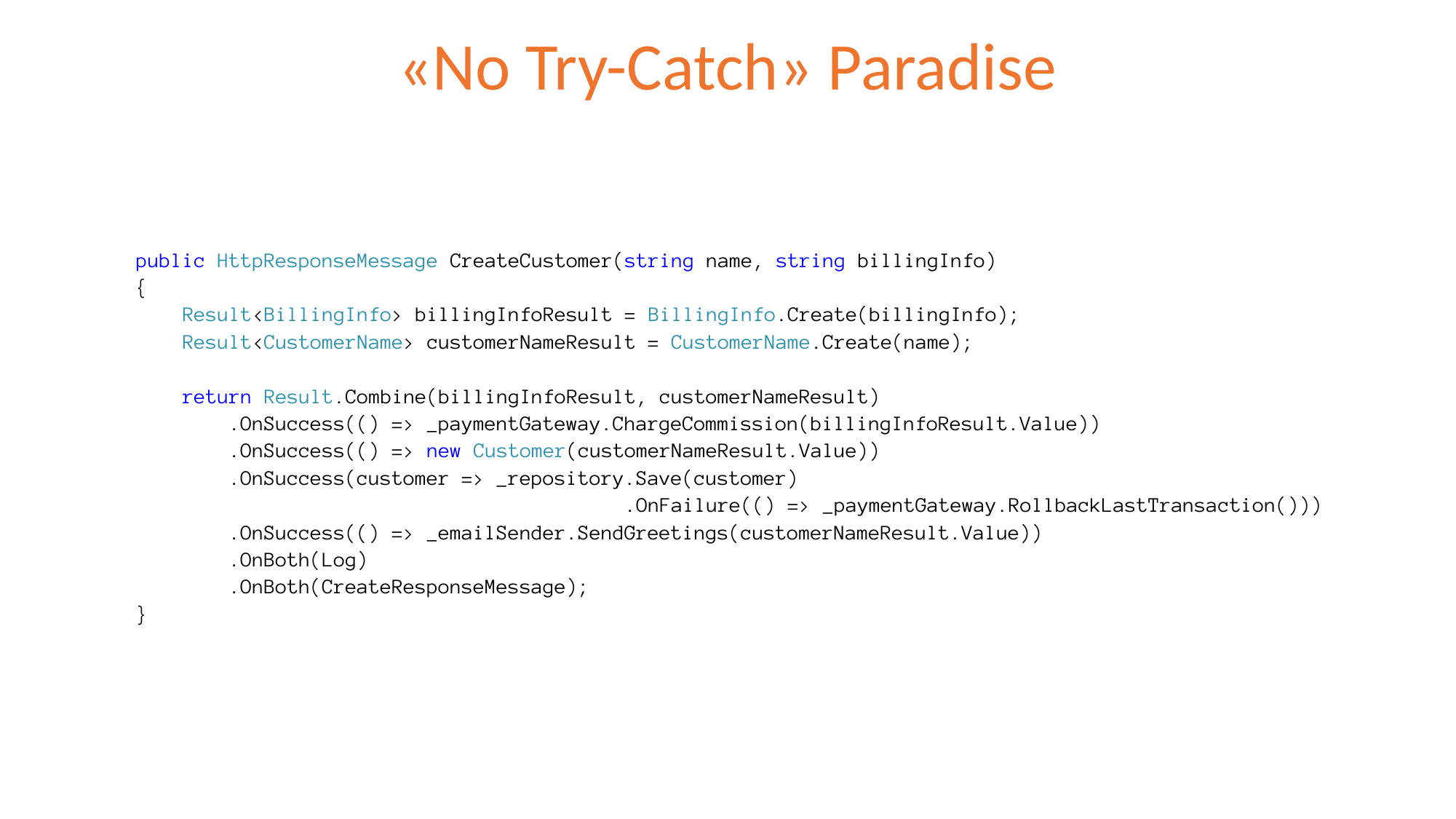

# «No Try-Catch» Paradise

public HttpResponseMessage CreateCustomer(string name, string billingInfo)
{
    Result<BillingInfo> billingInfoResult = BillingInfo.Create(billingInfo);
    Result<CustomerName> customerNameResult = CustomerName.Create(name);

    return Result.Combine(billingInfoResult, customerNameResult)
        .OnSuccess(() => _paymentGateway.ChargeCommission(billingInfoResult.Value))
        .OnSuccess(() => new Customer(customerNameResult.Value))
        .OnSuccess(customer => _repository.Save(customer)
                                          .OnFailure(() => _paymentGateway.RollbackLastTransaction()))
        .OnSuccess(() => _emailSender.SendGreetings(customerNameResult.Value))
        .OnBoth(Log)
        .OnBoth(CreateResponseMessage);
}